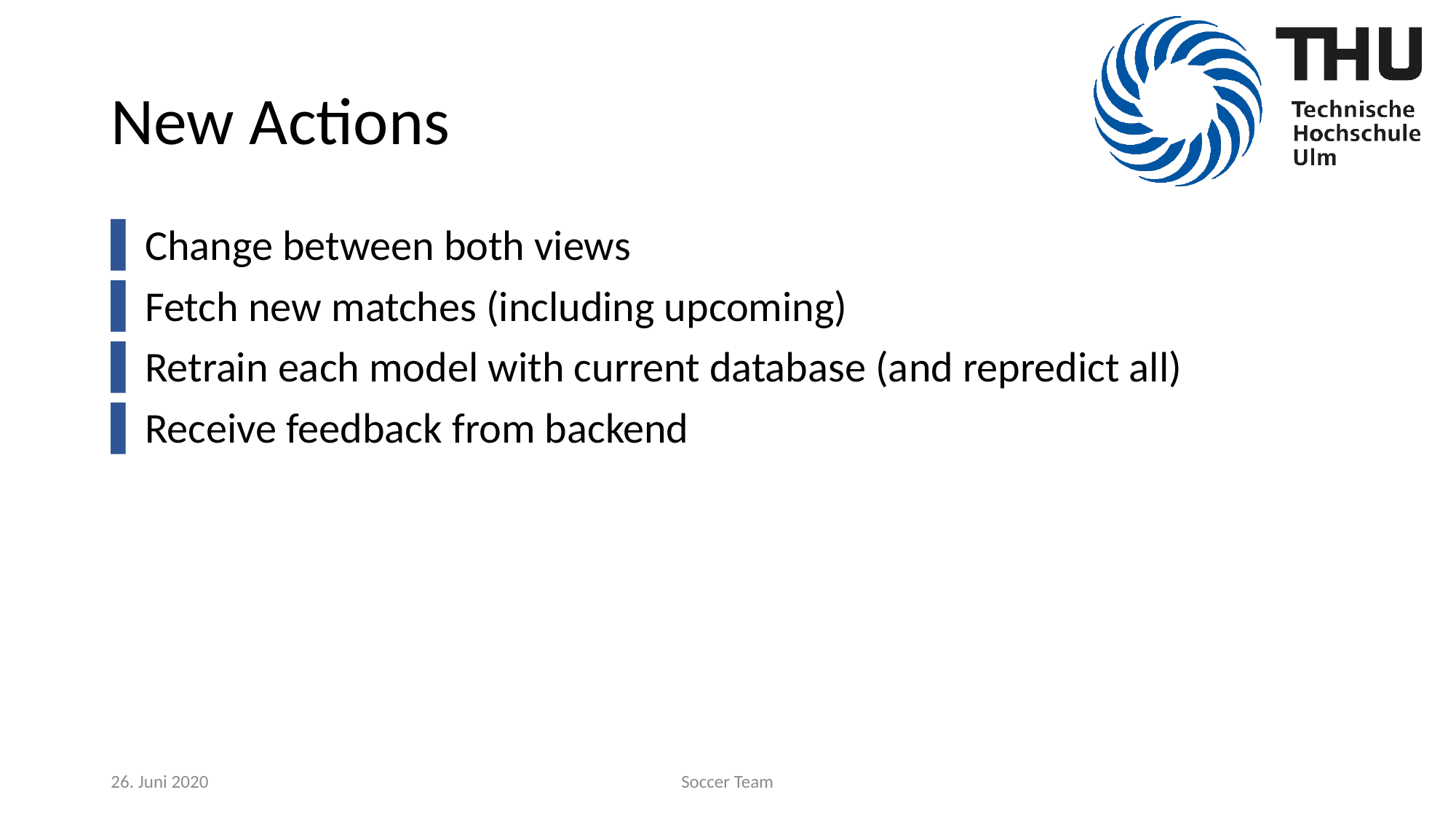

# New Actions
Change between both views
Fetch new matches (including upcoming)
Retrain each model with current database (and repredict all)
Receive feedback from backend

26. Juni 2020
Soccer Team